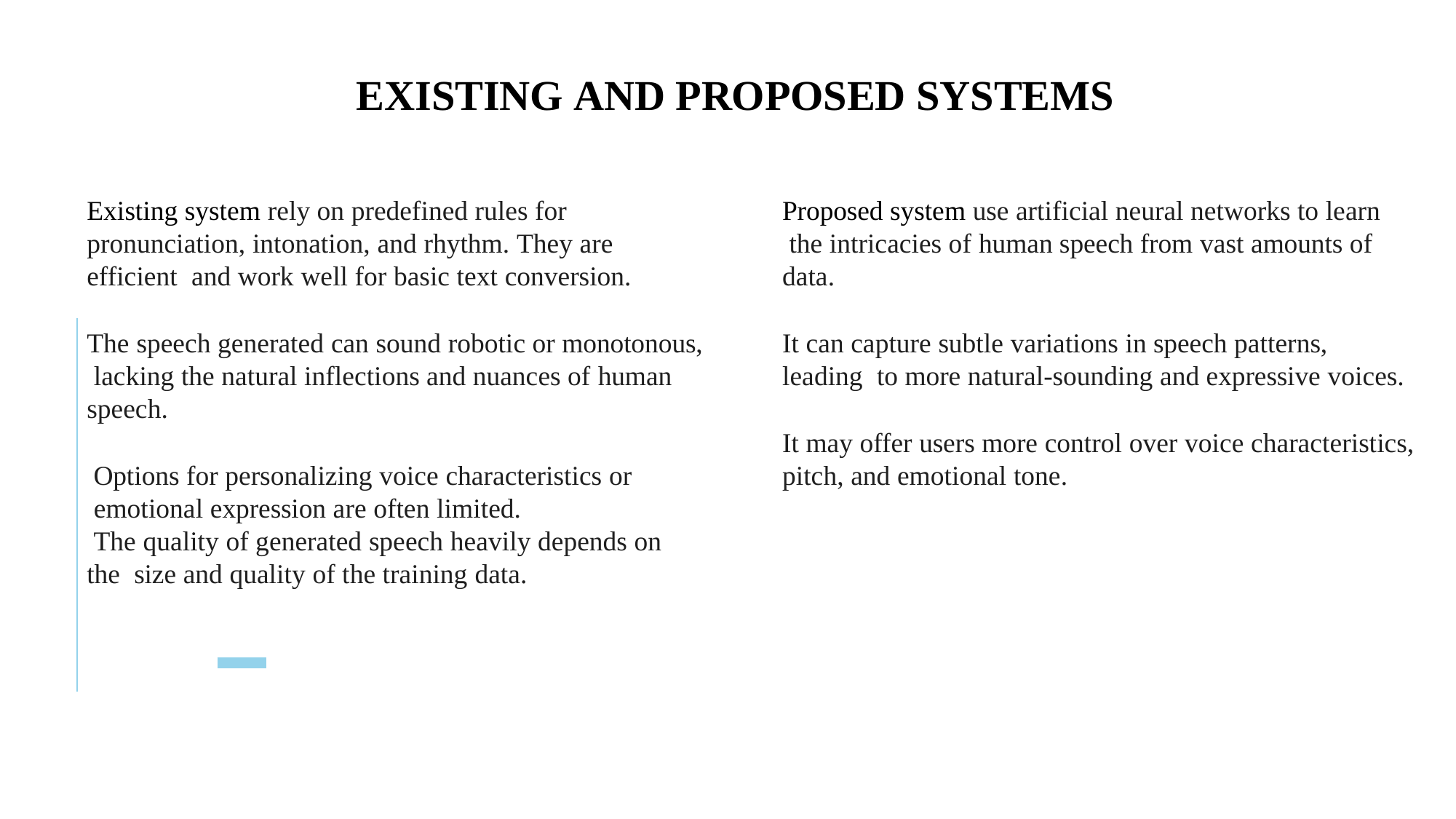

# EXISTING AND PROPOSED SYSTEMS
Existing system rely on predefined rules for  pronunciation, intonation, and rhythm. They are efficient  and work well for basic text conversion.

The speech generated can sound robotic or monotonous,  lacking the natural inflections and nuances of human  speech.

Options for personalizing voice characteristics or  emotional expression are often limited.
The quality of generated speech heavily depends on the  size and quality of the training data.
Proposed system use artificial neural networks to learn  the intricacies of human speech from vast amounts of  data.

It can capture subtle variations in speech patterns, leading  to more natural-sounding and expressive voices.

It may offer users more control over voice characteristics,
pitch, and emotional tone.